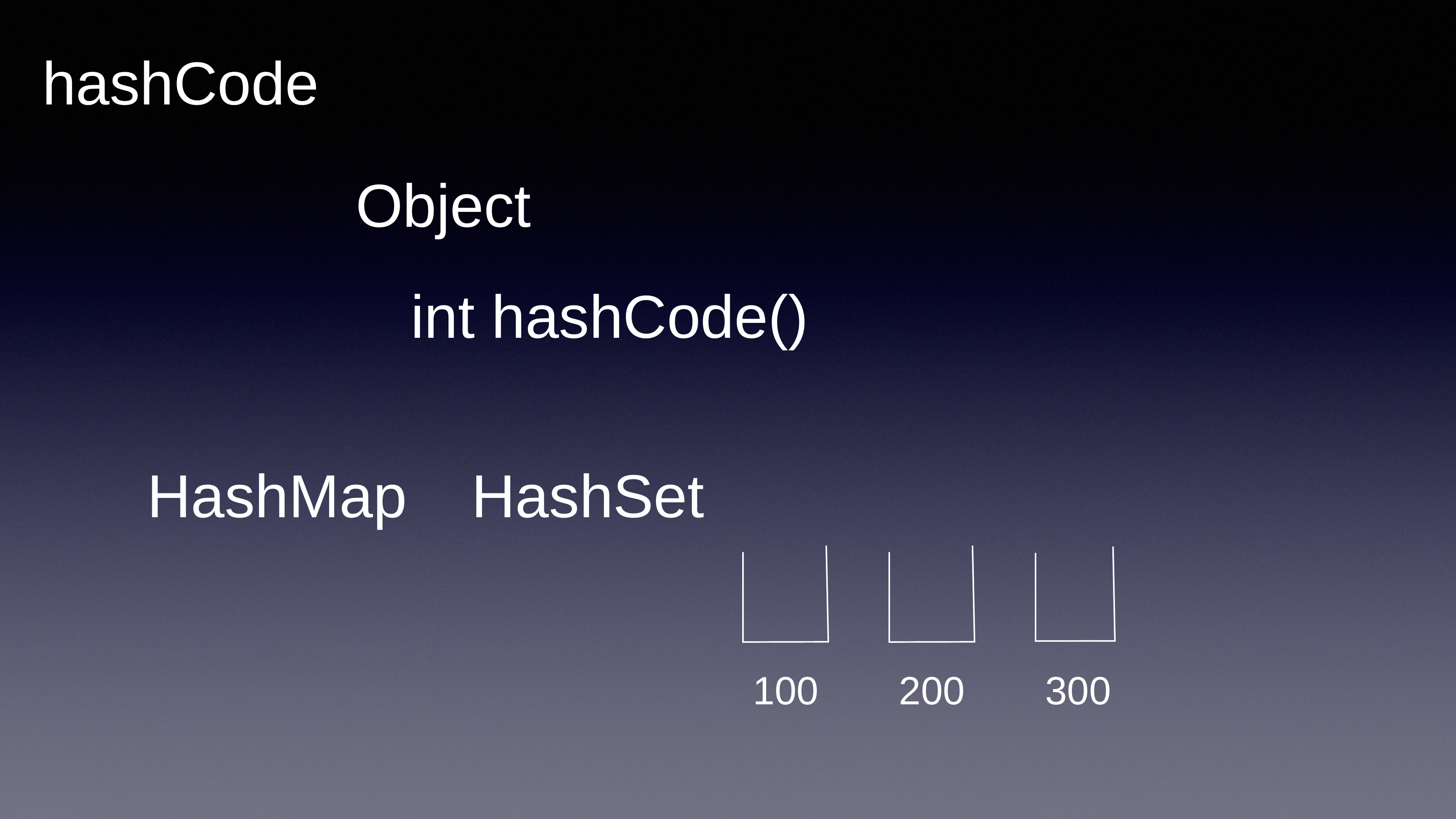

hashCode
Object
int hashCode()
HashMap
HashSet

100
200
300